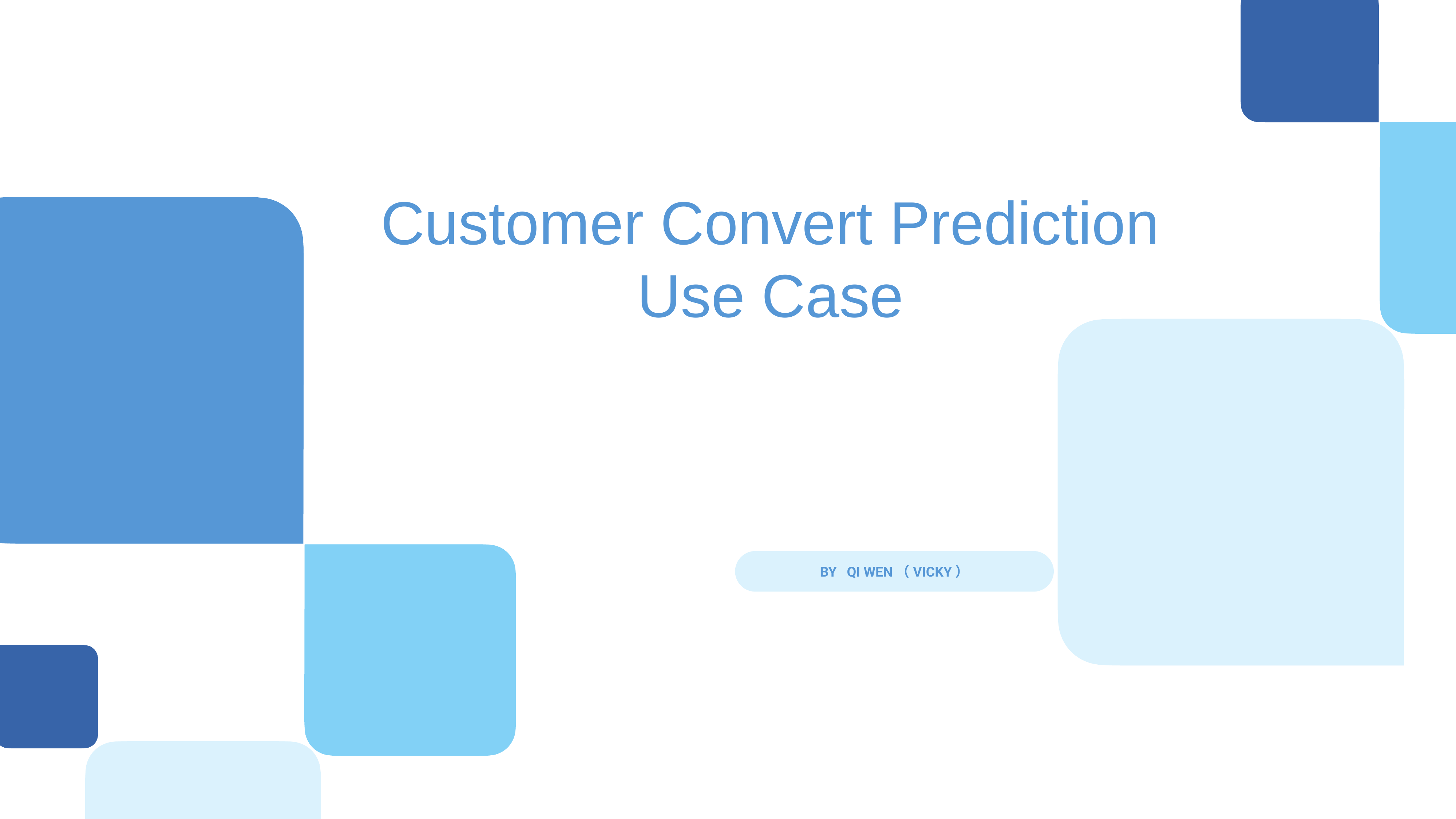

Customer Convert Prediction Use Case

By   qi wen（Vicky）